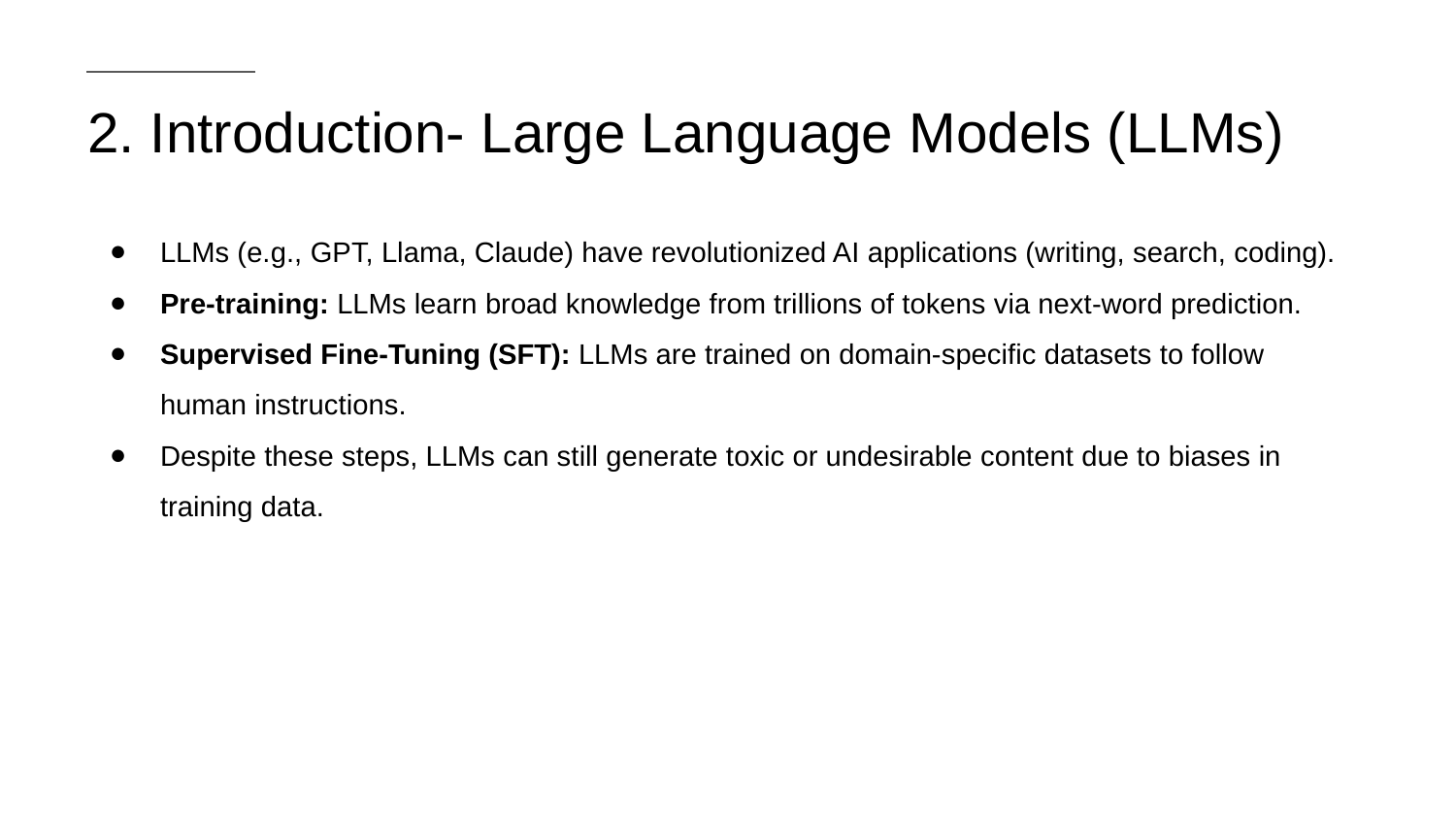

# 2. Introduction- Large Language Models (LLMs)
LLMs (e.g., GPT, Llama, Claude) have revolutionized AI applications (writing, search, coding).
Pre-training: LLMs learn broad knowledge from trillions of tokens via next-word prediction.
Supervised Fine-Tuning (SFT): LLMs are trained on domain-specific datasets to follow human instructions.
Despite these steps, LLMs can still generate toxic or undesirable content due to biases in training data.